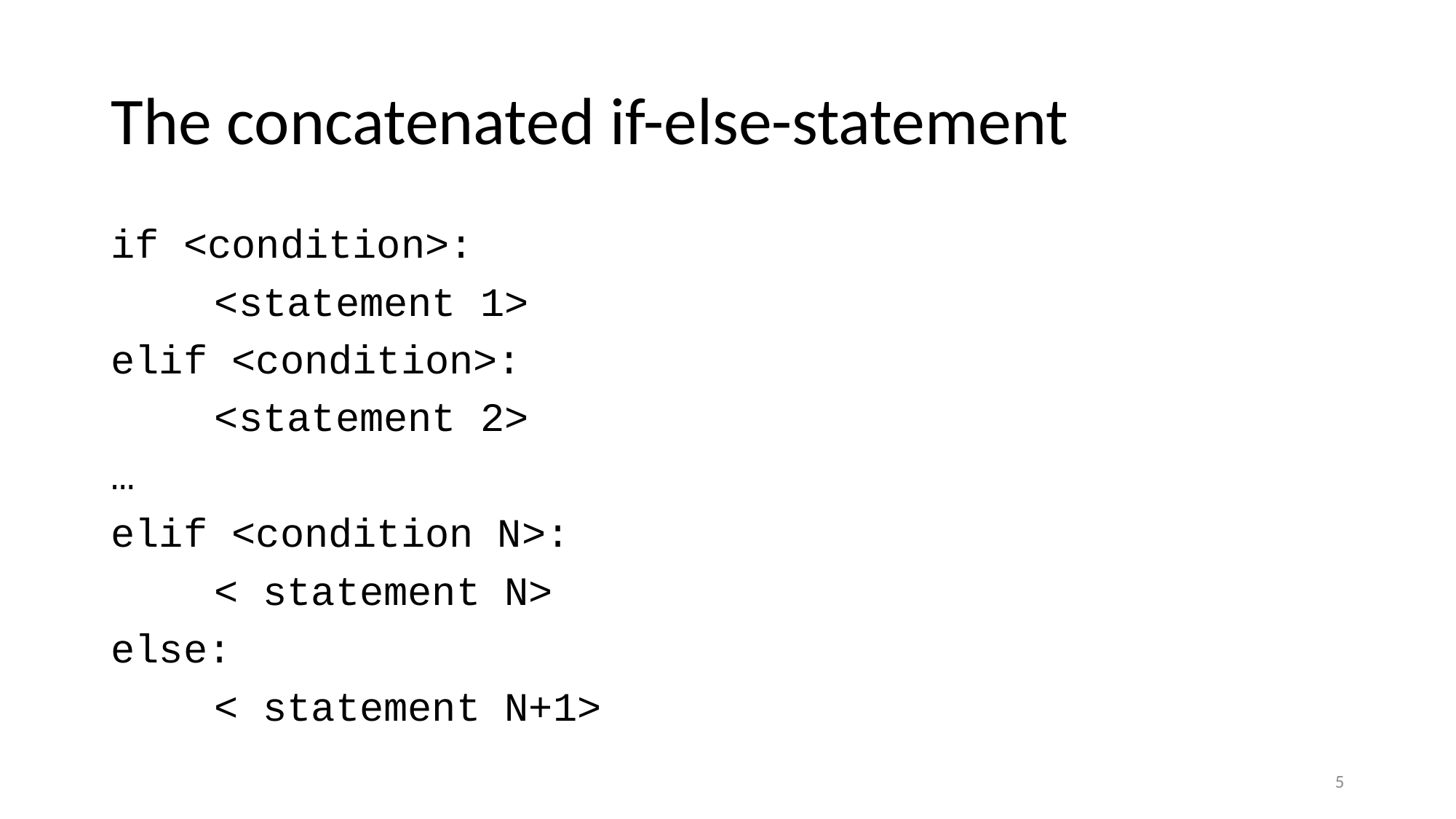

# The concatenated if-else-statement
if <condition>:
	<statement 1>
elif <condition>:
	<statement 2>
…
elif <condition N>:
	< statement N>
else:
	< statement N+1>
5